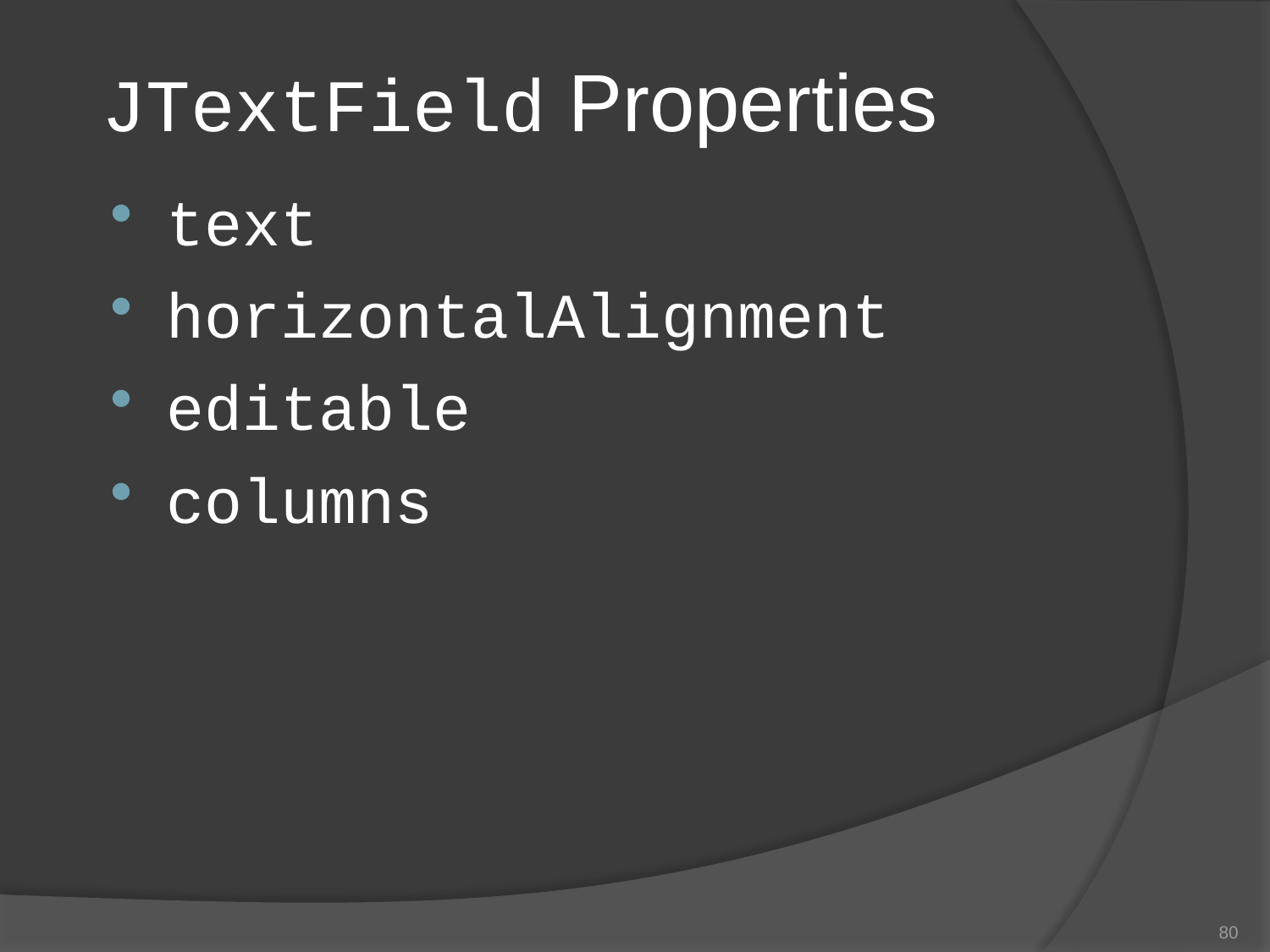

# JTextField Properties
text
horizontalAlignment
editable
columns
80